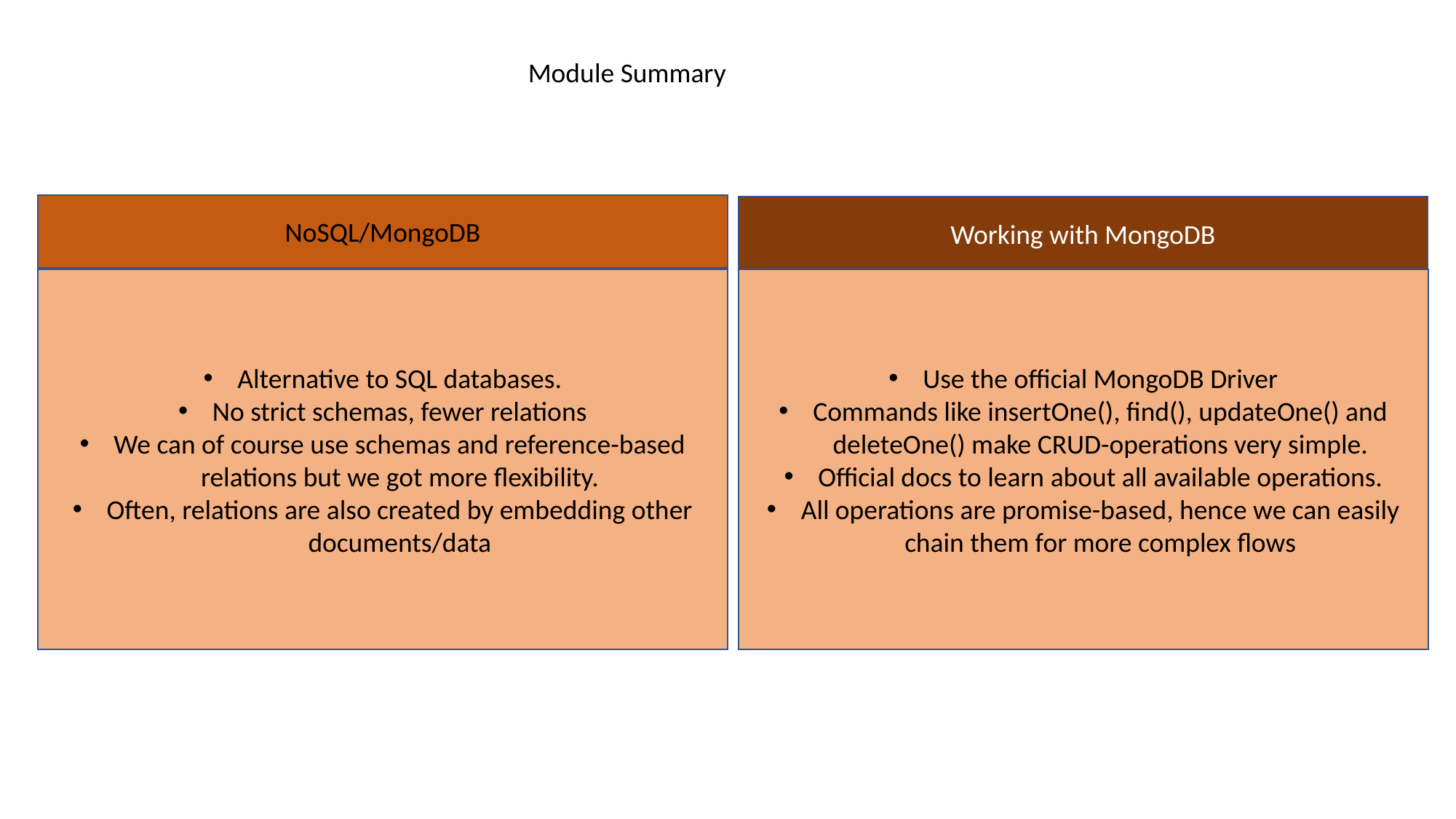

Module Summary
NoSQL/MongoDB
Working with MongoDB
Alternative to SQL databases.
No strict schemas, fewer relations
We can of course use schemas and reference-based relations but we got more flexibility.
Often, relations are also created by embedding other documents/data
Use the official MongoDB Driver
Commands like insertOne(), find(), updateOne() and deleteOne() make CRUD-operations very simple.
Official docs to learn about all available operations.
All operations are promise-based, hence we can easily chain them for more complex flows